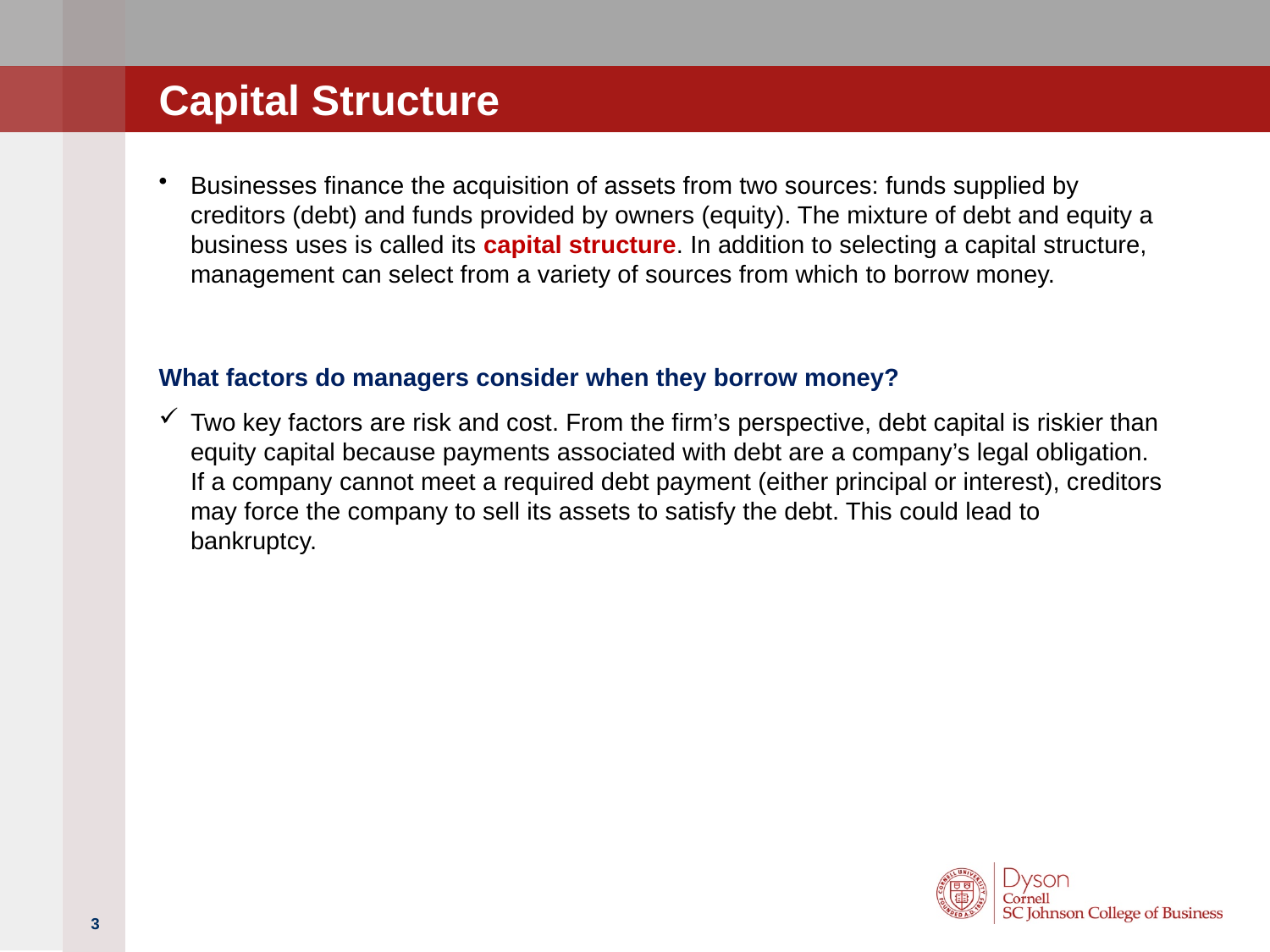

# Capital Structure
Businesses finance the acquisition of assets from two sources: funds supplied by creditors (debt) and funds provided by owners (equity). The mixture of debt and equity a business uses is called its capital structure. In addition to selecting a capital structure, management can select from a variety of sources from which to borrow money.

What factors do managers consider when they borrow money?
Two key factors are risk and cost. From the firm’s perspective, debt capital is riskier than equity capital because payments associated with debt are a company’s legal obligation. If a company cannot meet a required debt payment (either principal or interest), creditors may force the company to sell its assets to satisfy the debt. This could lead to bankruptcy.
3